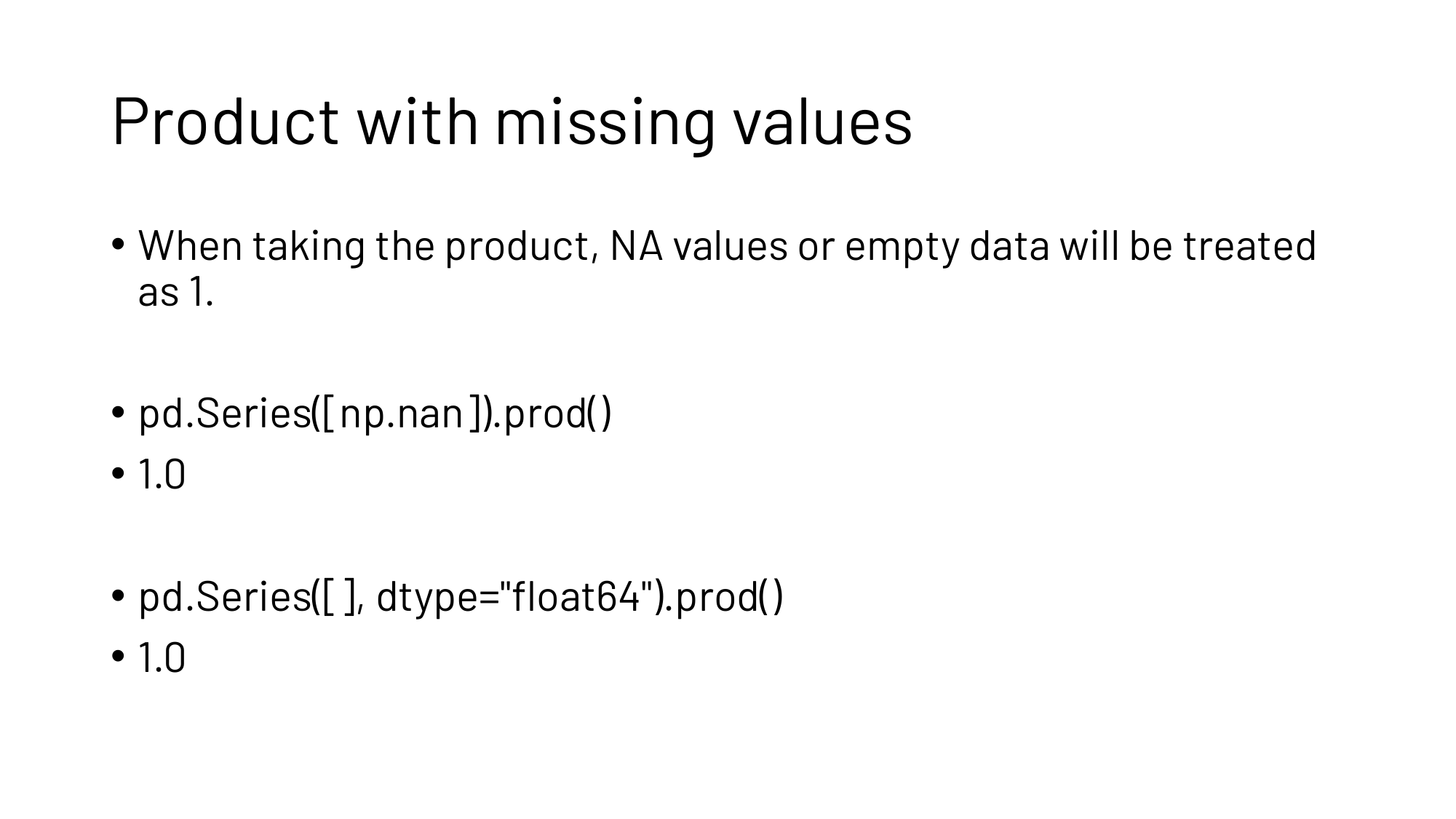

# Product with missing values
When taking the product, NA values or empty data will be treated as 1.

pd.Series([np.nan]).prod()
1.0

pd.Series([], dtype="float64").prod()
1.0